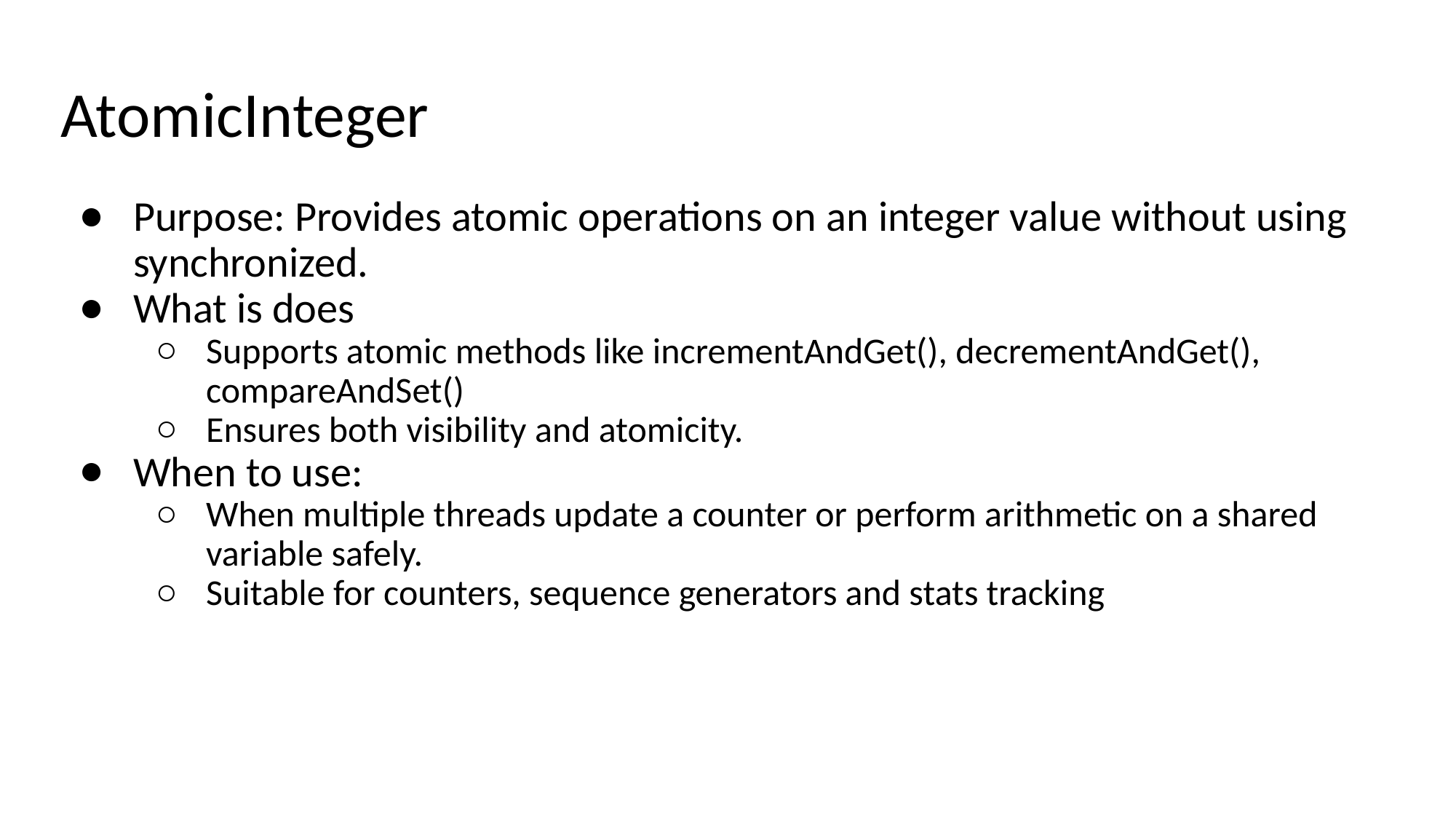

# AtomicInteger
Purpose: Provides atomic operations on an integer value without using synchronized.
What is does
Supports atomic methods like incrementAndGet(), decrementAndGet(), compareAndSet()
Ensures both visibility and atomicity.
When to use:
When multiple threads update a counter or perform arithmetic on a shared variable safely.
Suitable for counters, sequence generators and stats tracking